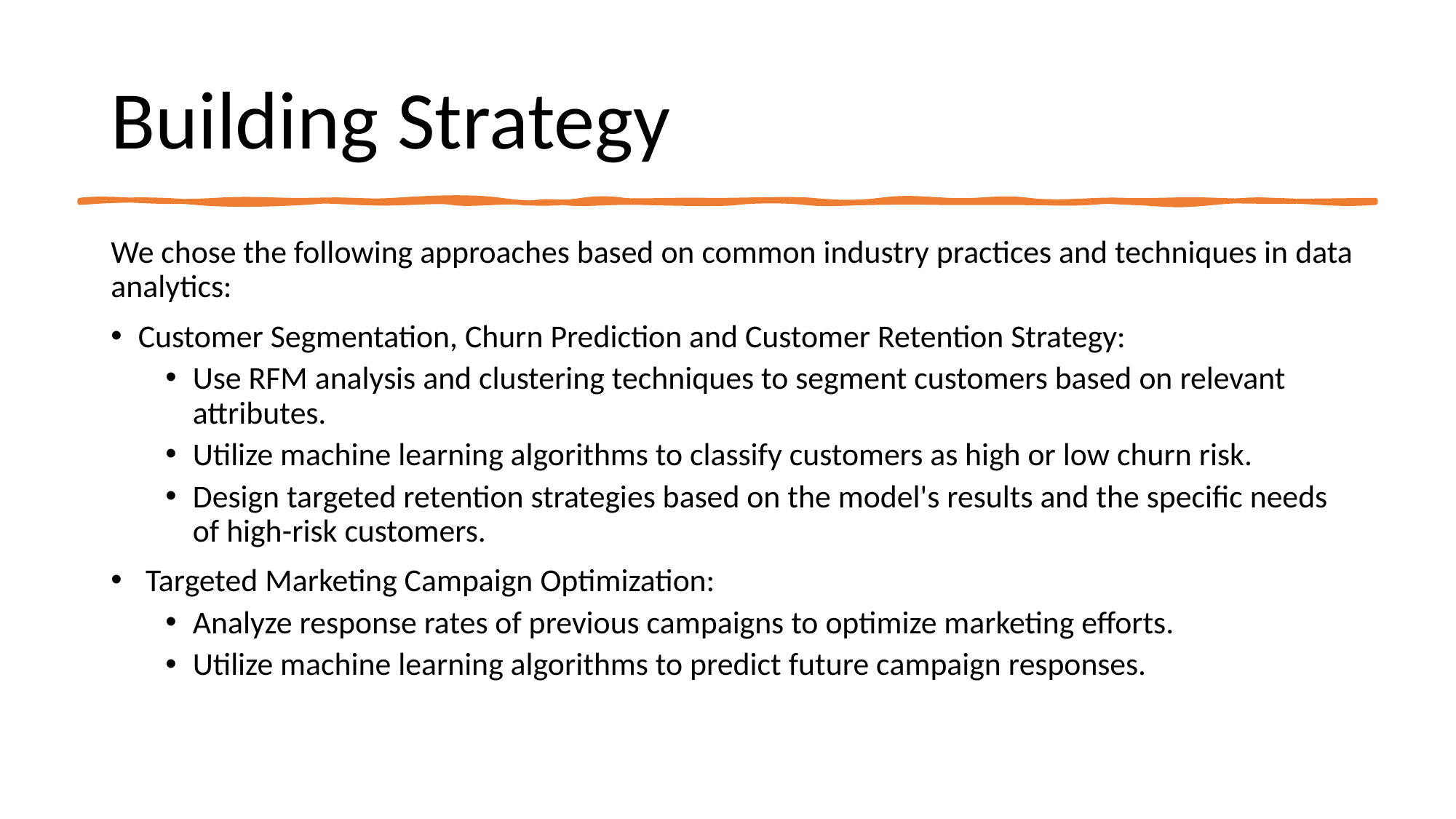

Building Strategy

We chose the following approaches based on common industry practices and techniques in data analytics:
Customer Segmentation, Churn Prediction and Customer Retention Strategy:
Use RFM analysis and clustering techniques to segment customers based on relevant attributes.
Utilize machine learning algorithms to classify customers as high or low churn risk.
Design targeted retention strategies based on the model's results and the specific needs of high-risk customers.
 Targeted Marketing Campaign Optimization:
Analyze response rates of previous campaigns to optimize marketing efforts.
Utilize machine learning algorithms to predict future campaign responses.